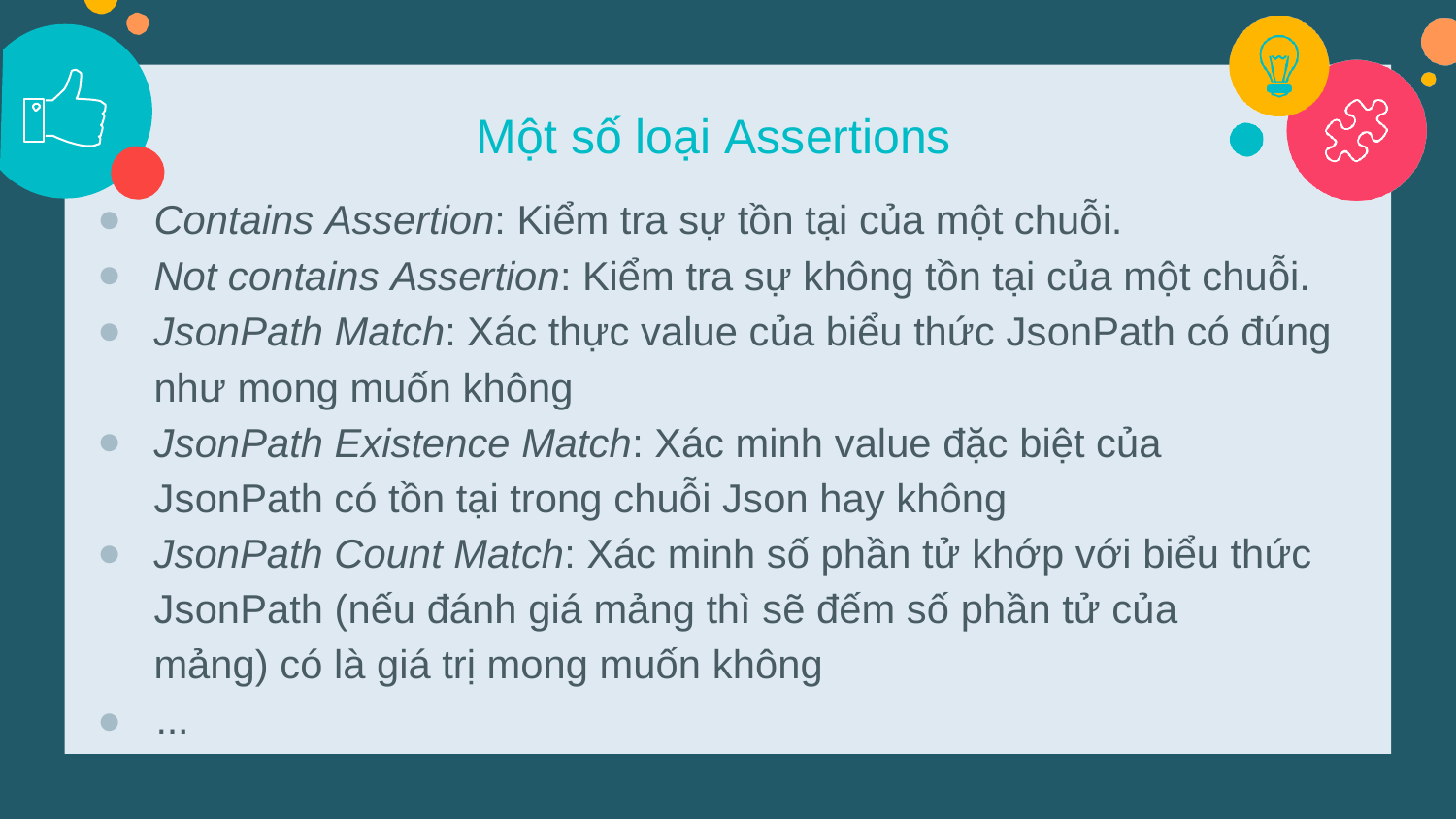

# Một số loại Assertions

Contains Assertion: Kiểm tra sự tồn tại của một chuỗi.
Not contains Assertion: Kiểm tra sự không tồn tại của một chuỗi.
JsonPath Match: Xác thực value của biểu thức JsonPath có đúng
như mong muốn không
JsonPath Existence Match: Xác minh value đặc biệt của JsonPath có tồn tại trong chuỗi Json hay không
JsonPath Count Match: Xác minh số phần tử khớp với biểu thức
JsonPath (nếu đánh giá mảng thì sẽ đếm số phần tử của mảng) có là giá trị mong muốn không
●	...